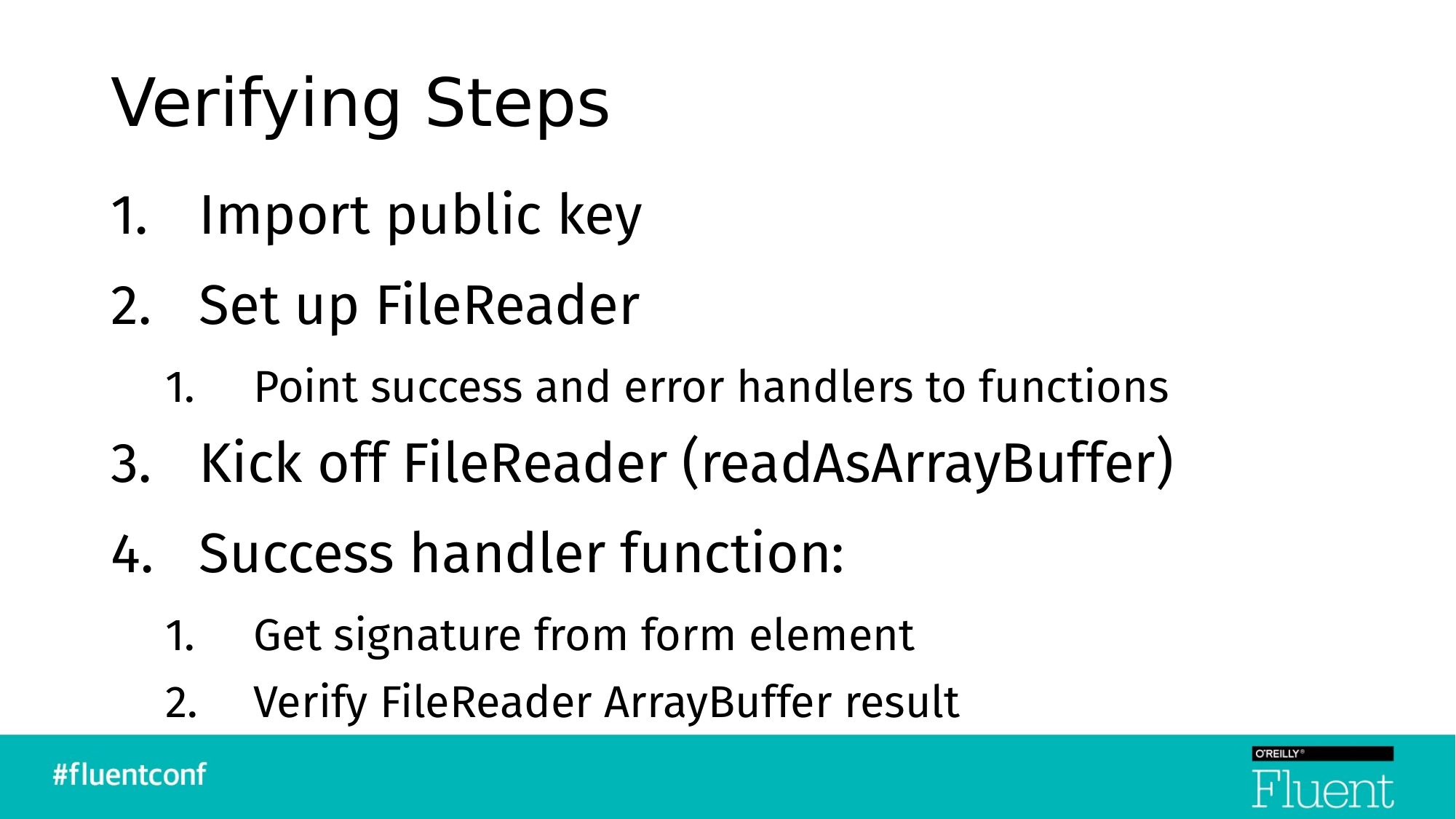

# Verifying Steps
Import public key
Set up FileReader
Point success and error handlers to functions
Kick off FileReader (readAsArrayBuffer)
Success handler function:
Get signature from form element
Verify FileReader ArrayBuffer result